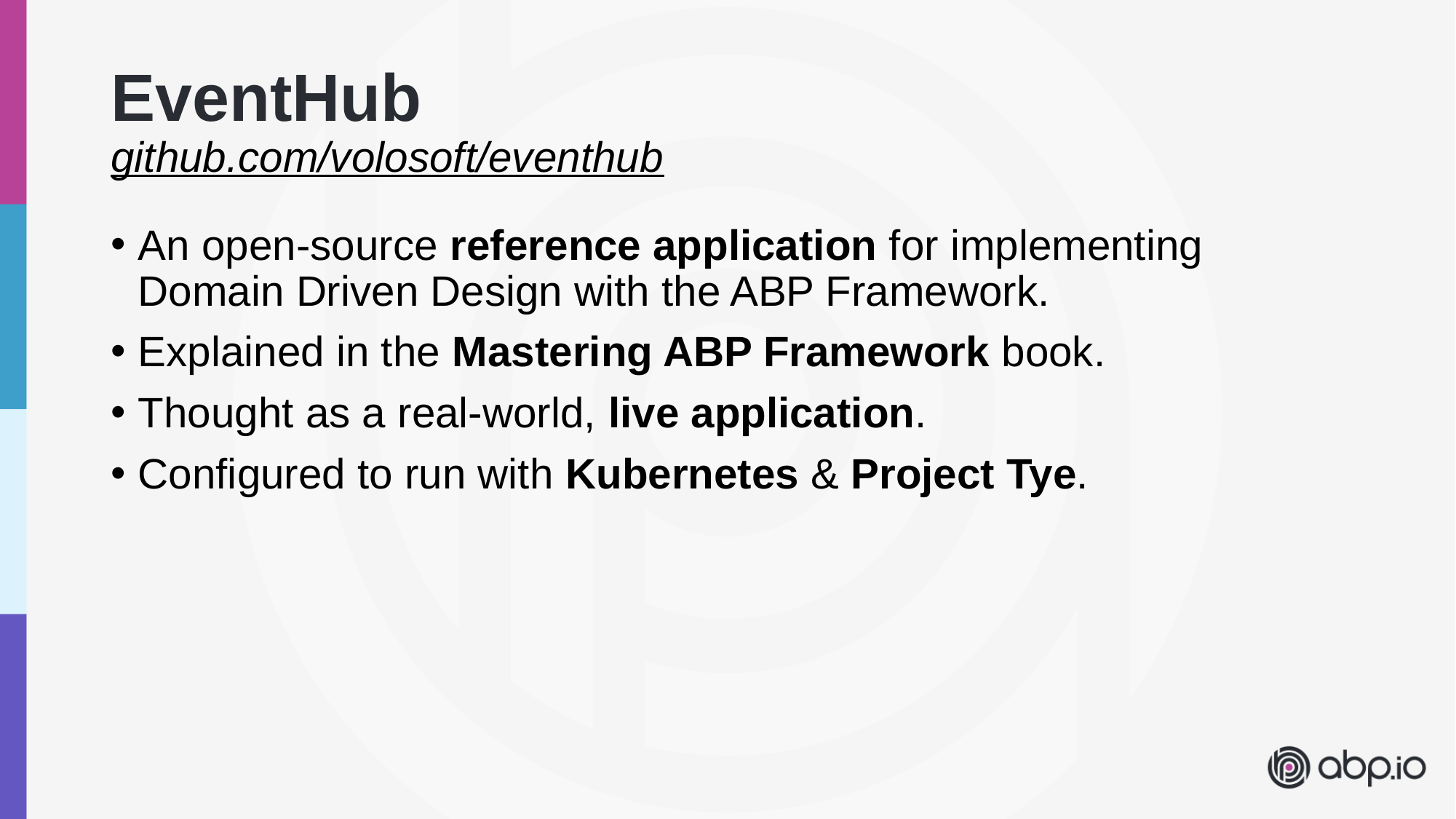

# EventHub github.com/volosoft/eventhub
An open-source reference application for implementing Domain Driven Design with the ABP Framework.
Explained in the Mastering ABP Framework book.
Thought as a real-world, live application.
Configured to run with Kubernetes & Project Tye.